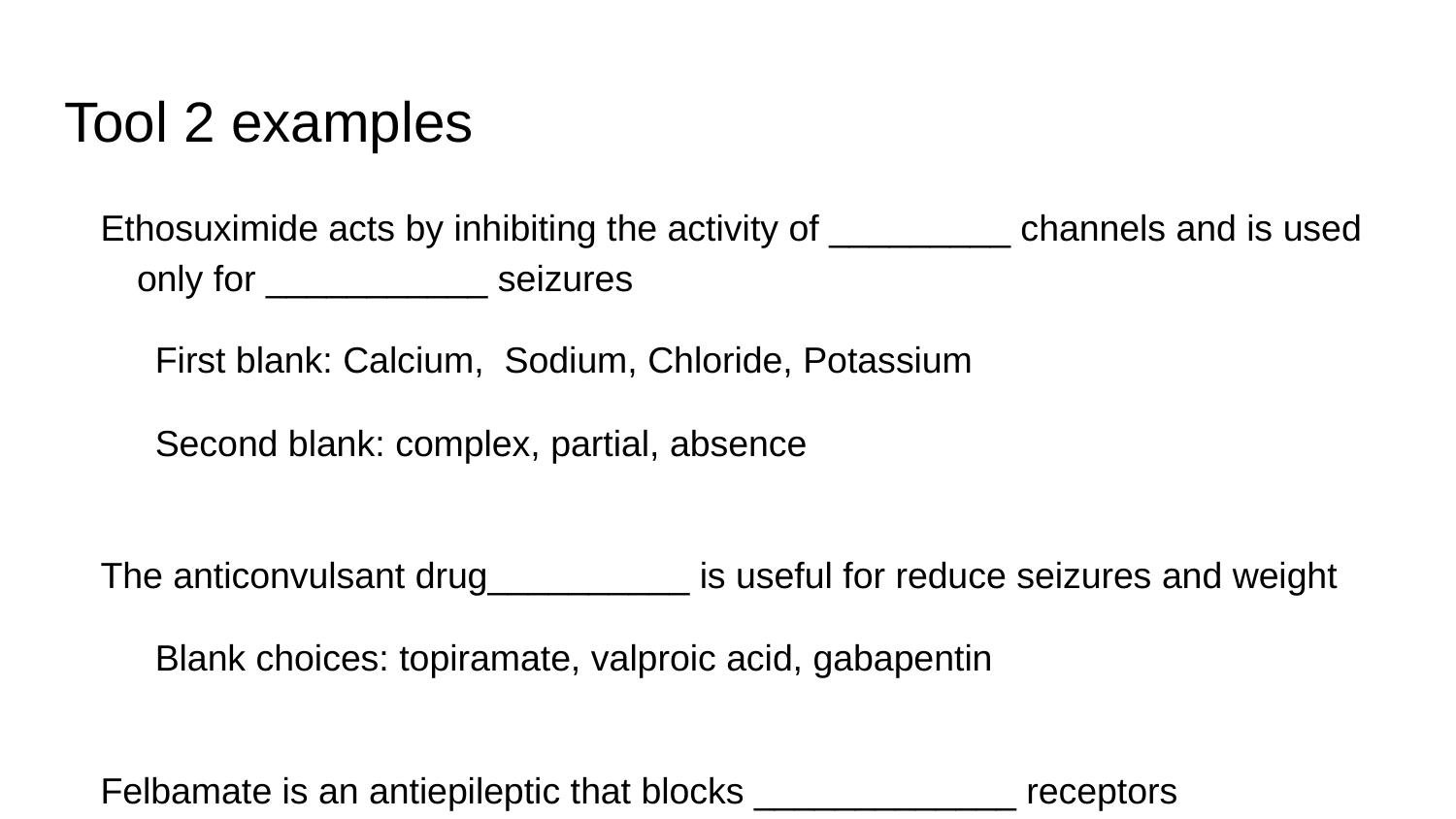

# Tool 2 examples

Ethosuximide acts by inhibiting the activity of _________ channels and is used only for ___________ seizures
First blank: Calcium,  Sodium, Chloride, Potassium
Second blank: complex, partial, absence
The anticonvulsant drug__________ is useful for reduce seizures and weight
Blank choices: topiramate, valproic acid, gabapentin
Felbamate is an antiepileptic that blocks _____________ receptors
Choices: AMPA, dopamine, GABA, NMDA